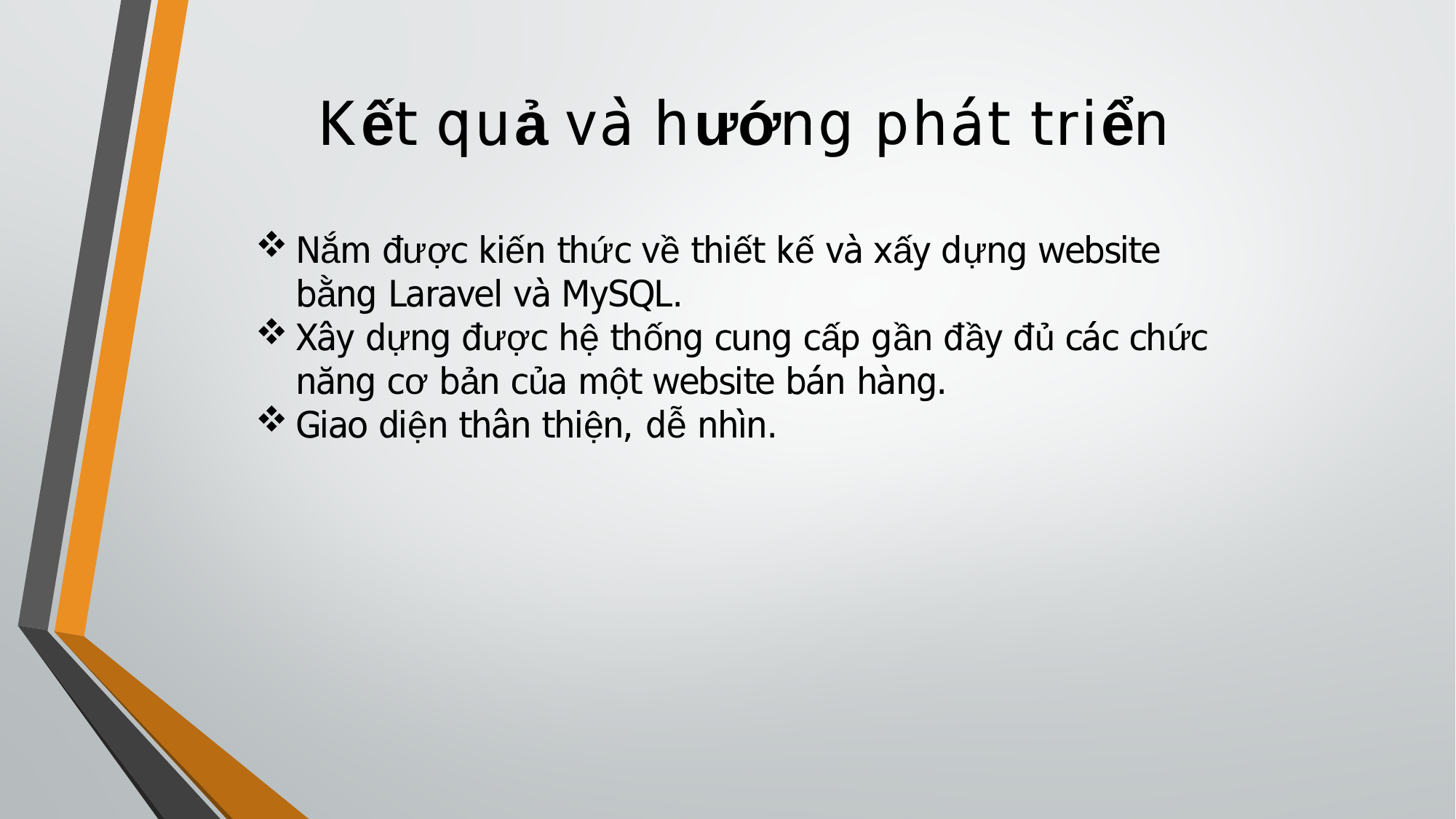

Kết quả và hướng phát triển
Nắm được kiến thức về thiết kế và xấy dựng website bằng Laravel và MySQL.
Xây dựng được hệ thống cung cấp gần đầy đủ các chức năng cơ bản của một website bán hàng.
Giao diện thân thiện, dễ nhìn.